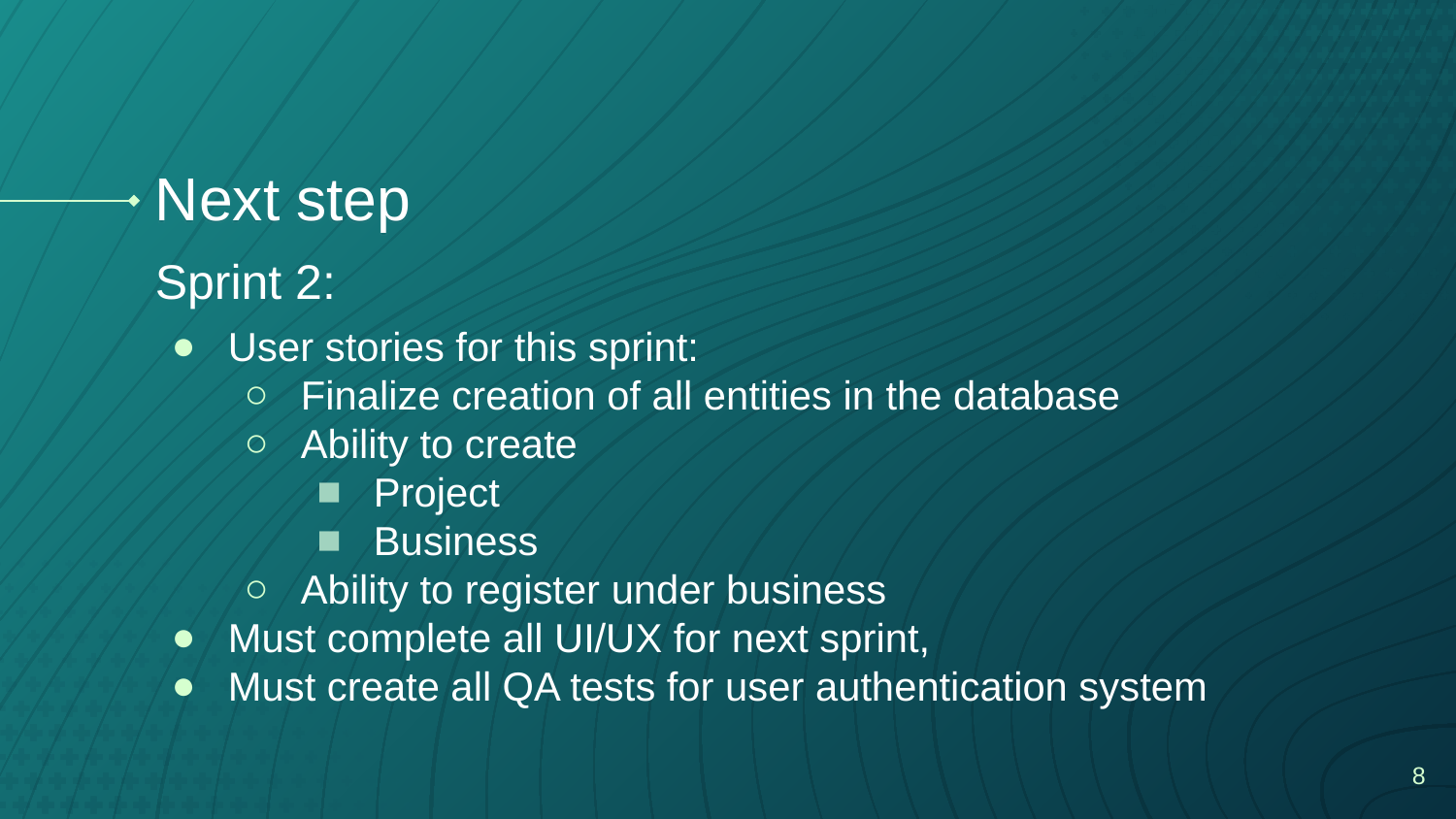

# Next step
Sprint 2:
User stories for this sprint:
Finalize creation of all entities in the database
Ability to create
Project
Business
Ability to register under business
Must complete all UI/UX for next sprint,
Must create all QA tests for user authentication system
8